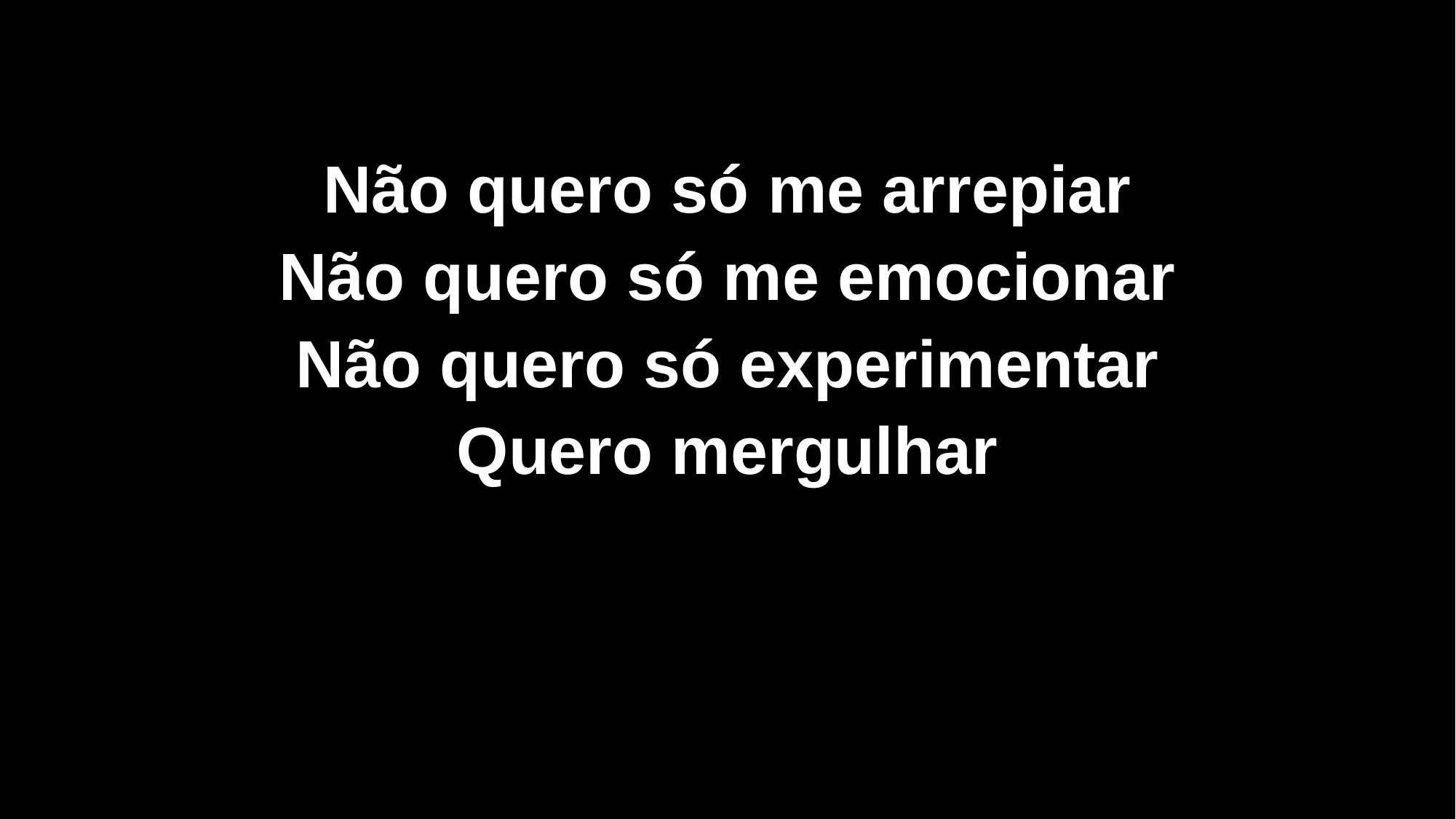

Não quero só me arrepiar
Não quero só me emocionar
Não quero só experimentar
Quero mergulhar